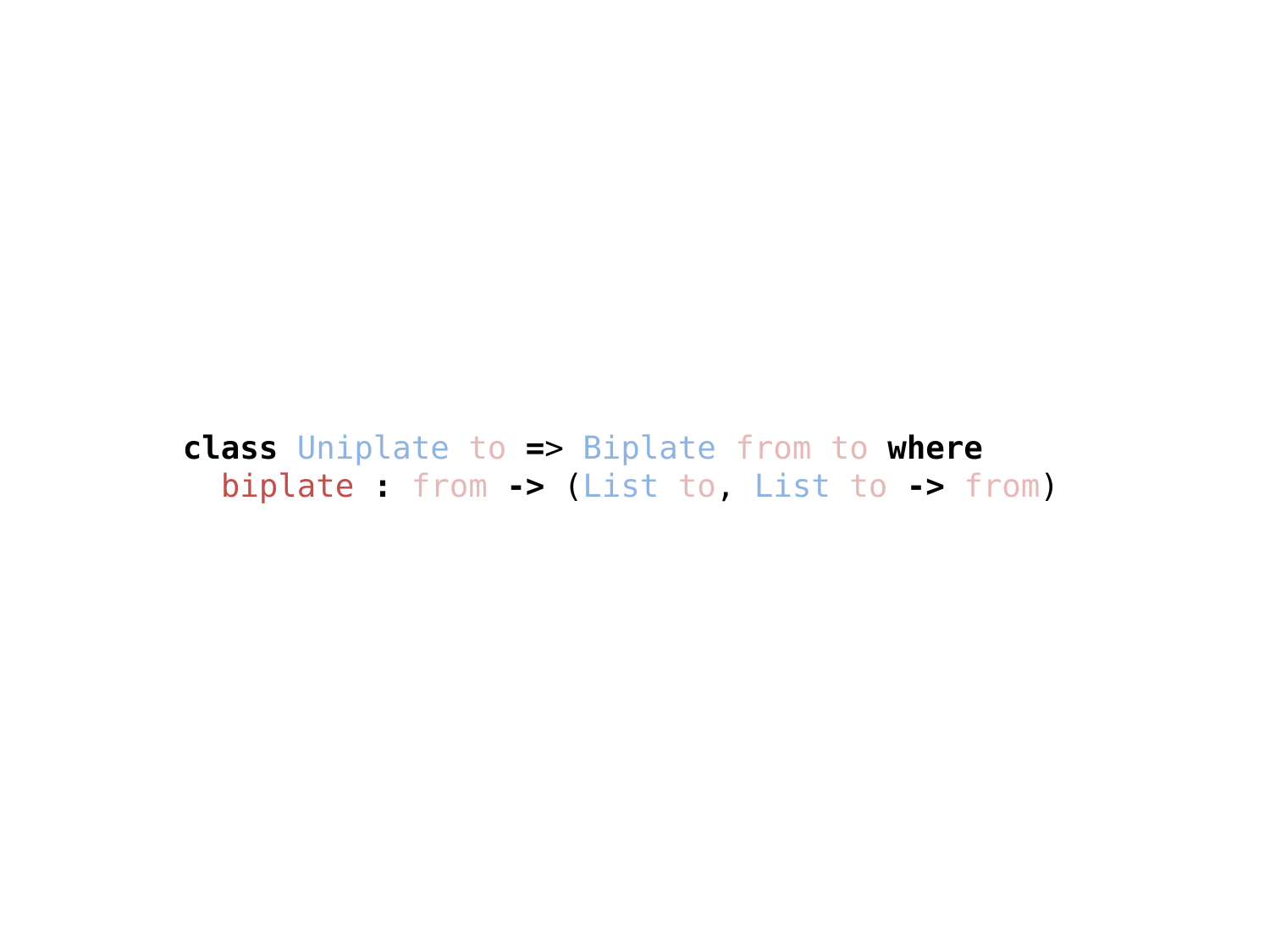

class Uniplate to => Biplate from to where
  biplate : from -> (List to, List to -> from)